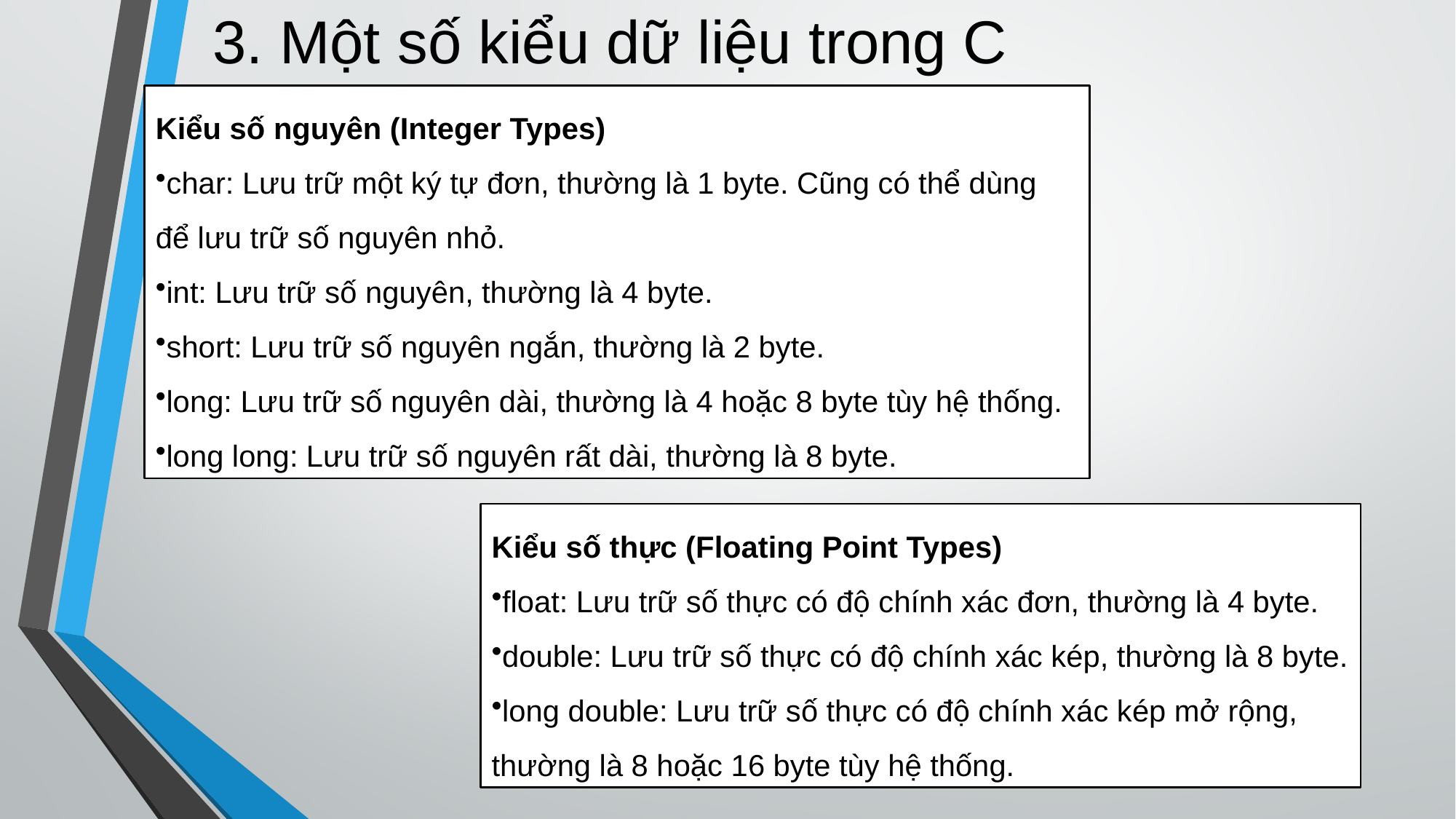

# 3. Một số kiểu dữ liệu trong C
Kiểu số nguyên (Integer Types)
char: Lưu trữ một ký tự đơn, thường là 1 byte. Cũng có thể dùng để lưu trữ số nguyên nhỏ.
int: Lưu trữ số nguyên, thường là 4 byte.
short: Lưu trữ số nguyên ngắn, thường là 2 byte.
long: Lưu trữ số nguyên dài, thường là 4 hoặc 8 byte tùy hệ thống.
long long: Lưu trữ số nguyên rất dài, thường là 8 byte.
Kiểu số thực (Floating Point Types)
float: Lưu trữ số thực có độ chính xác đơn, thường là 4 byte.
double: Lưu trữ số thực có độ chính xác kép, thường là 8 byte.
long double: Lưu trữ số thực có độ chính xác kép mở rộng, thường là 8 hoặc 16 byte tùy hệ thống.